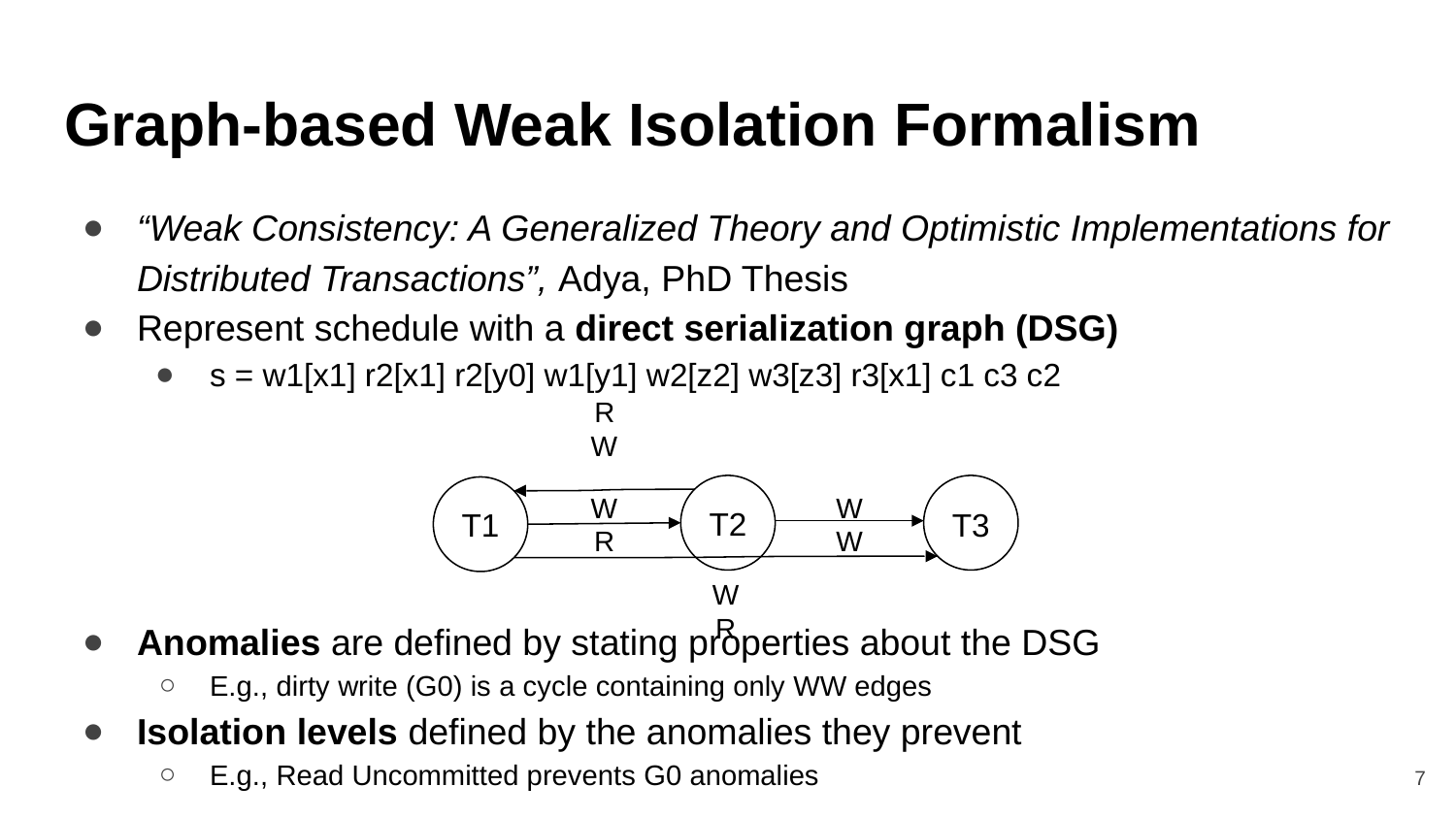

# Graph-based Weak Isolation Formalism
“Weak Consistency: A Generalized Theory and Optimistic Implementations for Distributed Transactions”, Adya, PhD Thesis
Represent schedule with a direct serialization graph (DSG)
s = w1[x1] r2[x1] r2[y0] w1[y1] w2[z2] w3[z3] r3[x1] c1 c3 c2
RW
WR
T2
WW
T3
T1
WR
Anomalies are defined by stating properties about the DSG
E.g., dirty write (G0) is a cycle containing only WW edges
Isolation levels defined by the anomalies they prevent
E.g., Read Uncommitted prevents G0 anomalies
7